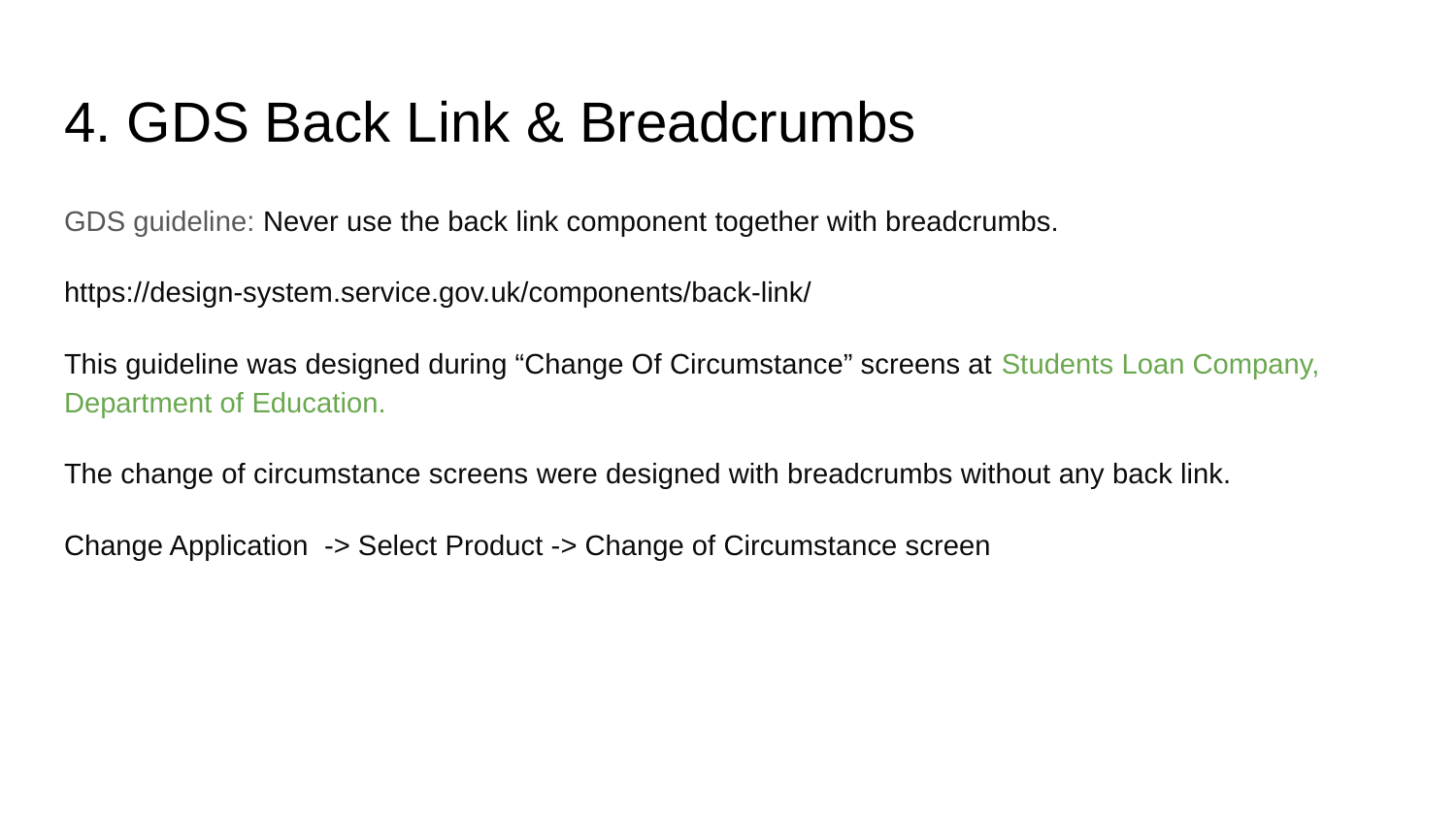

# 4. GDS Back Link & Breadcrumbs
GDS guideline: Never use the back link component together with breadcrumbs.
https://design-system.service.gov.uk/components/back-link/
This guideline was designed during “Change Of Circumstance” screens at Students Loan Company, Department of Education.
The change of circumstance screens were designed with breadcrumbs without any back link.
Change Application  -> Select Product -> Change of Circumstance screen